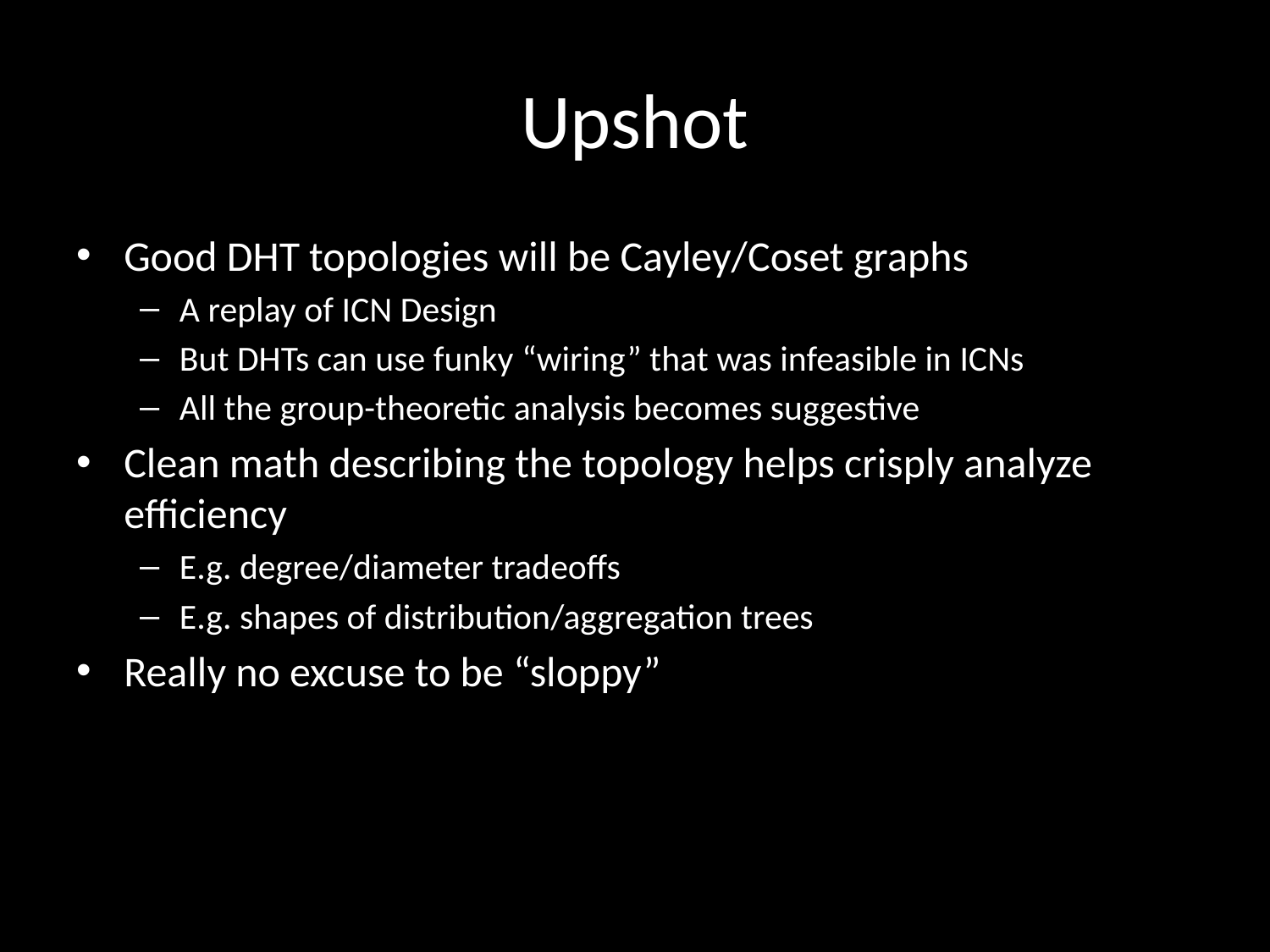

# Upshot
Good DHT topologies will be Cayley/Coset graphs
A replay of ICN Design
But DHTs can use funky “wiring” that was infeasible in ICNs
All the group-theoretic analysis becomes suggestive
Clean math describing the topology helps crisply analyze efficiency
E.g. degree/diameter tradeoffs
E.g. shapes of distribution/aggregation trees
Really no excuse to be “sloppy”